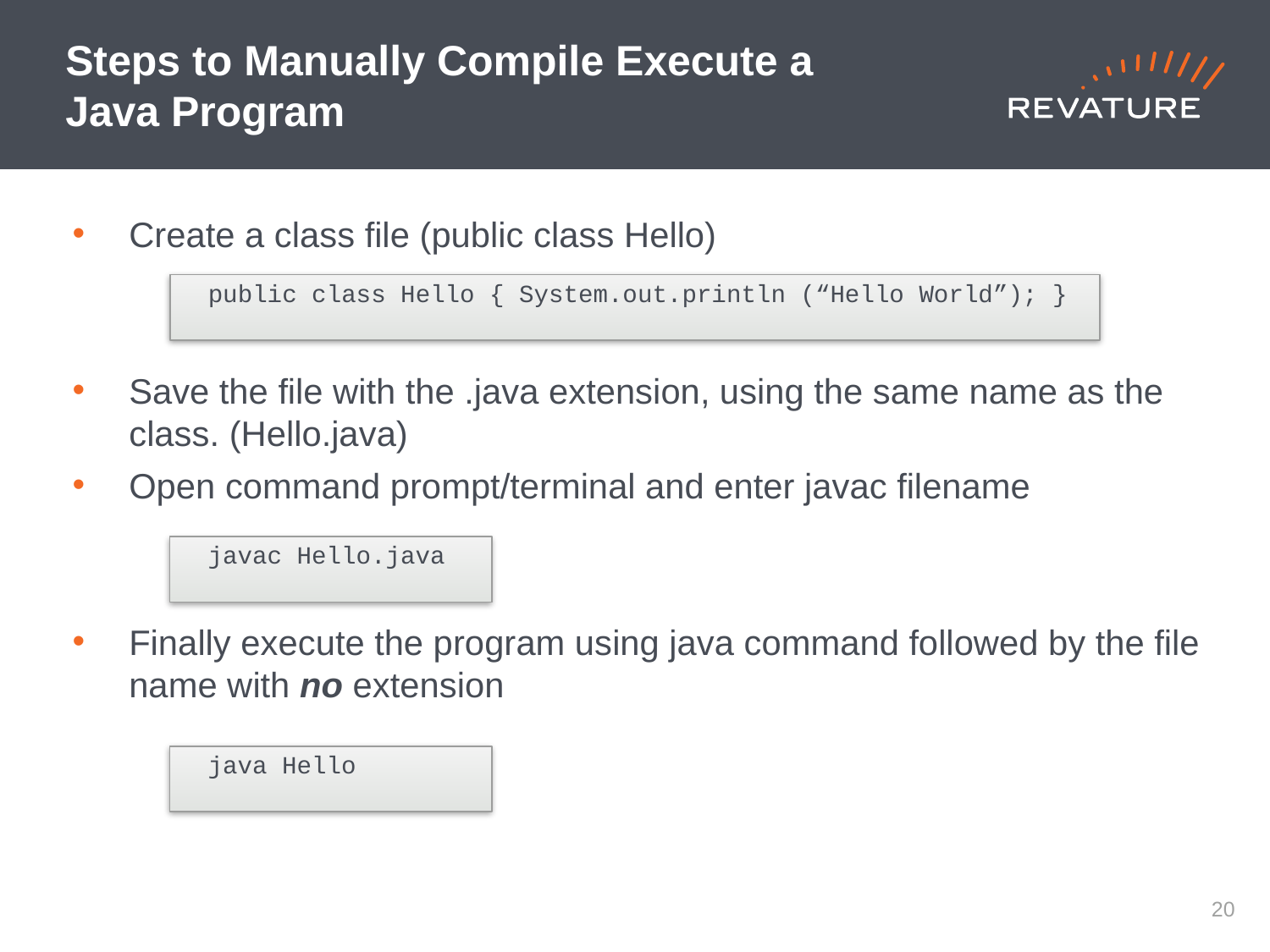

# Steps to Manually Compile Execute a Java Program
Create a class file (public class Hello)

Save the file with the .java extension, using the same name as the class. (Hello.java)
Open command prompt/terminal and enter javac filename

Finally execute the program using java command followed by the file name with no extension

public class Hello { System.out.println (“Hello World”); }
javac Hello.java
java Hello
20